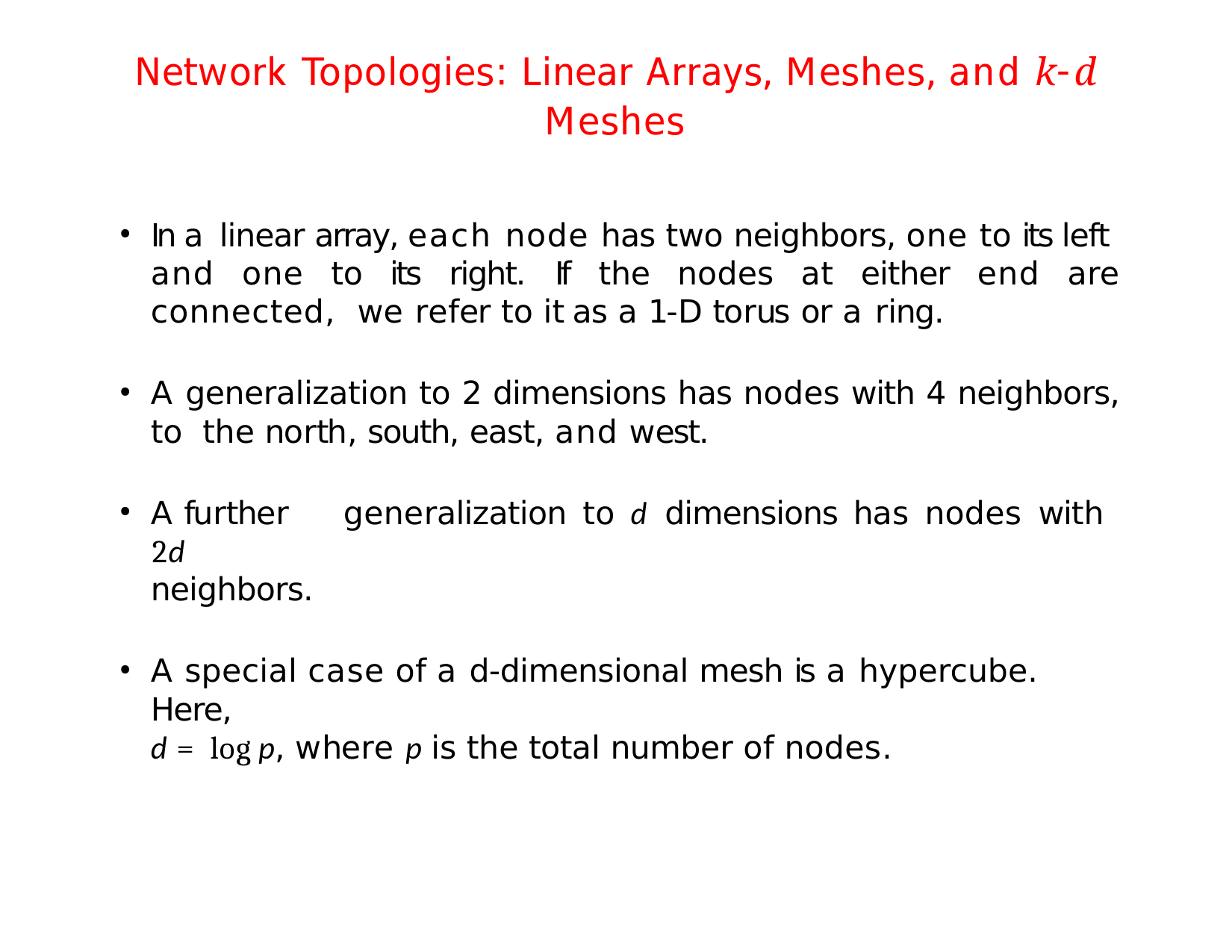

# Network Topologies: Linear Arrays, Meshes, and k-d
Meshes
In a linear array, each node has two neighbors, one to its left  and one to its right. If the nodes at either end are connected,  we refer to it as a 1-D torus or a ring.

A generalization to 2 dimensions has nodes with 4 neighbors, to  the north, south, east, and west.

A	further	generalization to	d	dimensions	has	nodes	with	2d
neighbors.

A special case of a d-dimensional mesh is a hypercube. Here,
d = log p, where p is the total number of nodes.